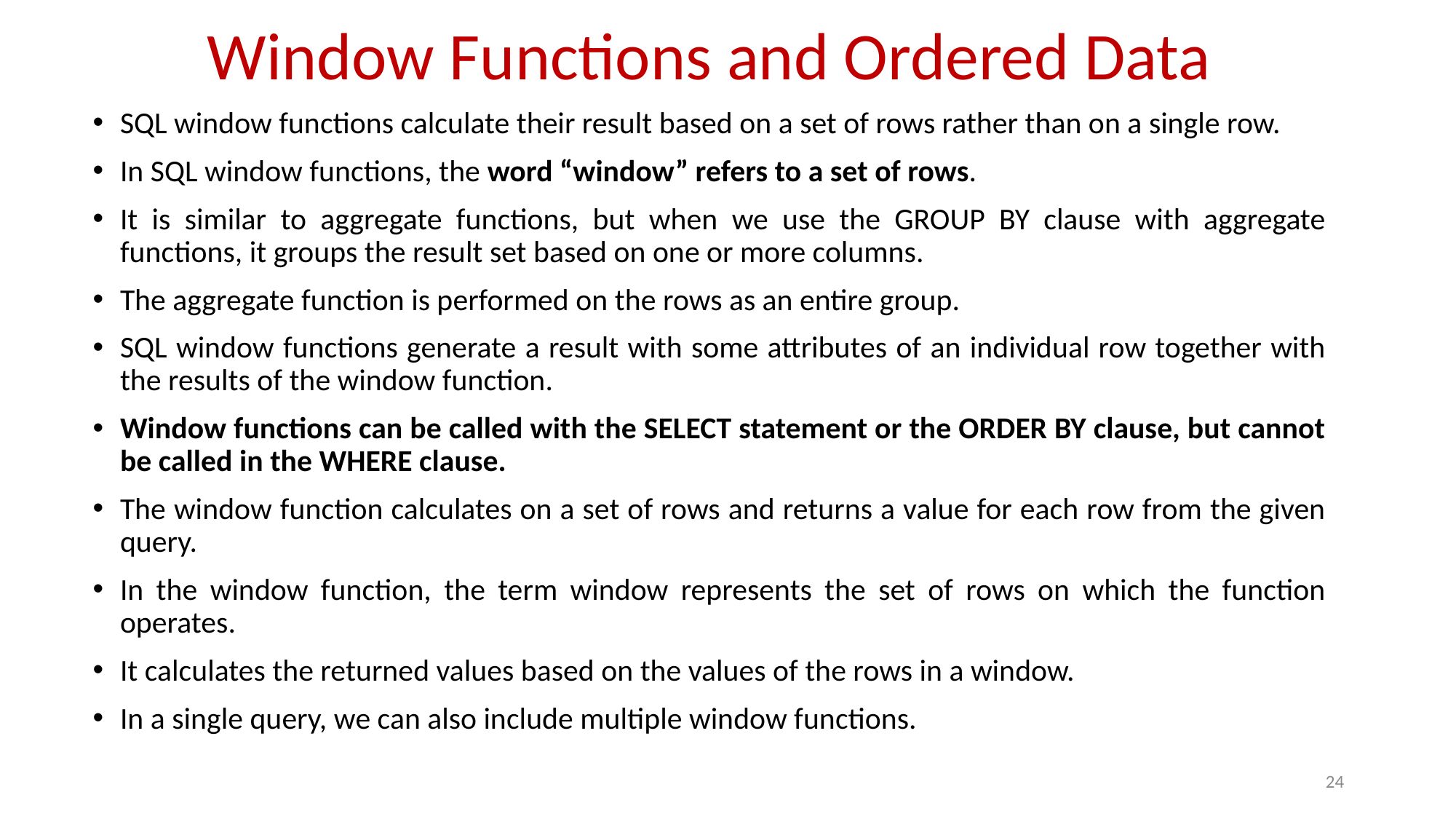

# Window Functions and Ordered Data
SQL window functions calculate their result based on a set of rows rather than on a single row.
In SQL window functions, the word “window” refers to a set of rows.
It is similar to aggregate functions, but when we use the GROUP BY clause with aggregate functions, it groups the result set based on one or more columns.
The aggregate function is performed on the rows as an entire group.
SQL window functions generate a result with some attributes of an individual row together with the results of the window function.
Window functions can be called with the SELECT statement or the ORDER BY clause, but cannot be called in the WHERE clause.
The window function calculates on a set of rows and returns a value for each row from the given query.
In the window function, the term window represents the set of rows on which the function operates.
It calculates the returned values based on the values of the rows in a window.
In a single query, we can also include multiple window functions.
24